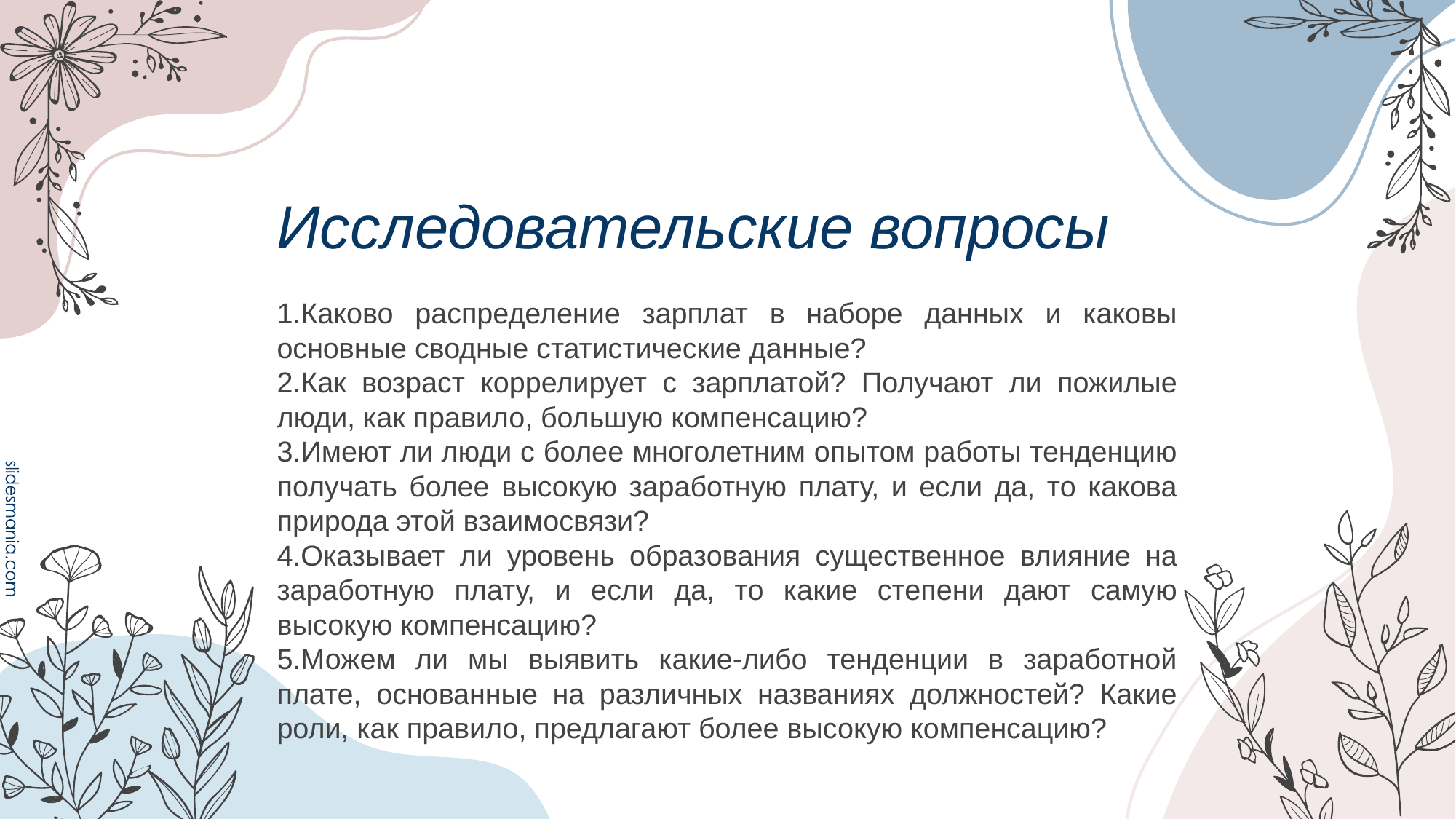

# Исследовательские вопросы
1.Каково распределение зарплат в наборе данных и каковы основные сводные статистические данные?
2.Как возраст коррелирует с зарплатой? Получают ли пожилые люди, как правило, большую компенсацию?
3.Имеют ли люди с более многолетним опытом работы тенденцию получать более высокую заработную плату, и если да, то какова природа этой взаимосвязи?
4.Оказывает ли уровень образования существенное влияние на заработную плату, и если да, то какие степени дают самую высокую компенсацию?
5.Можем ли мы выявить какие-либо тенденции в заработной плате, основанные на различных названиях должностей? Какие роли, как правило, предлагают более высокую компенсацию?